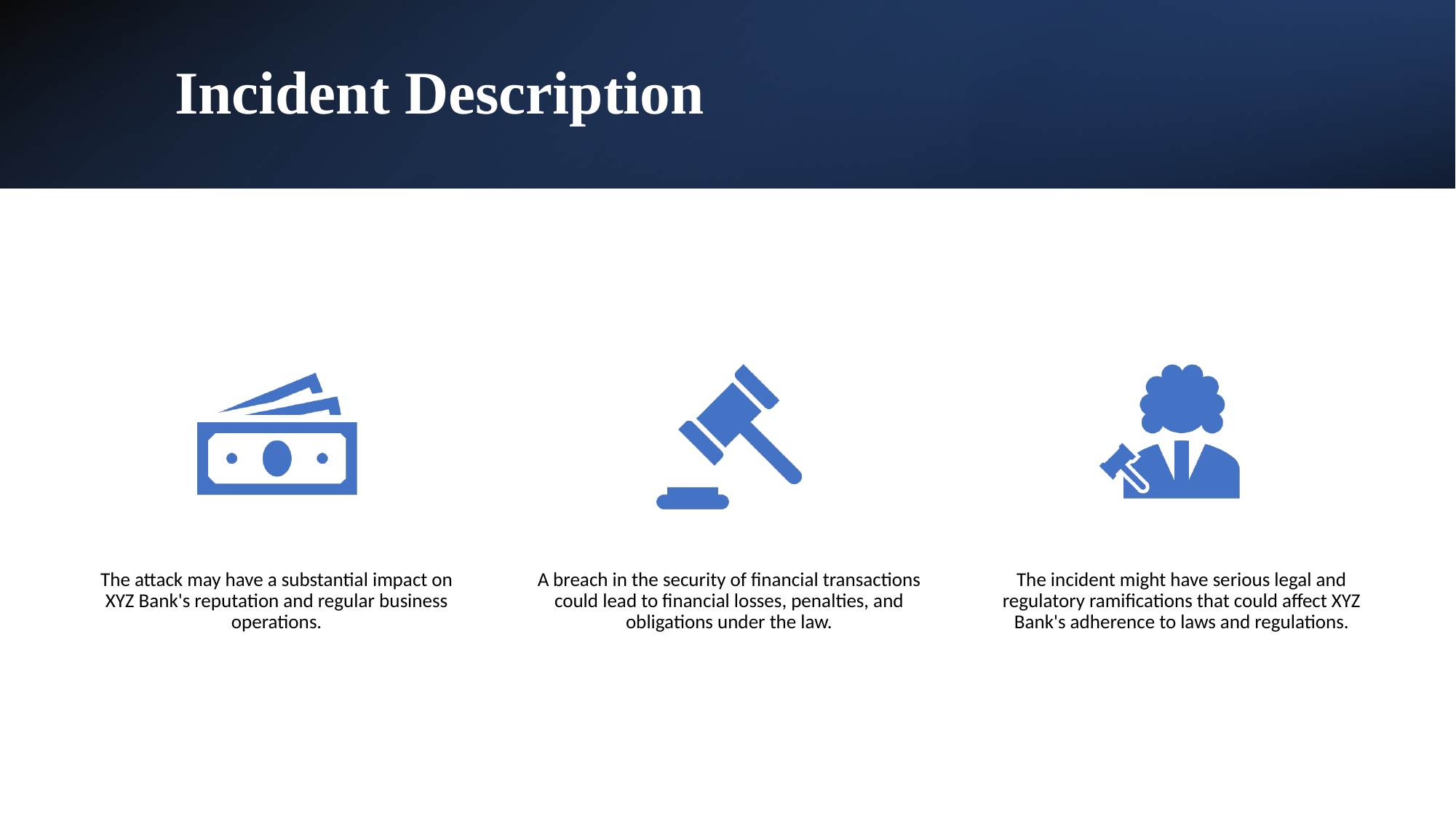

# Incident Description
The attack may have a substantial impact on XYZ Bank's reputation and regular business operations.
A breach in the security of financial transactions could lead to financial losses, penalties, and obligations under the law.
The incident might have serious legal and regulatory ramifications that could affect XYZ Bank's adherence to laws and regulations.